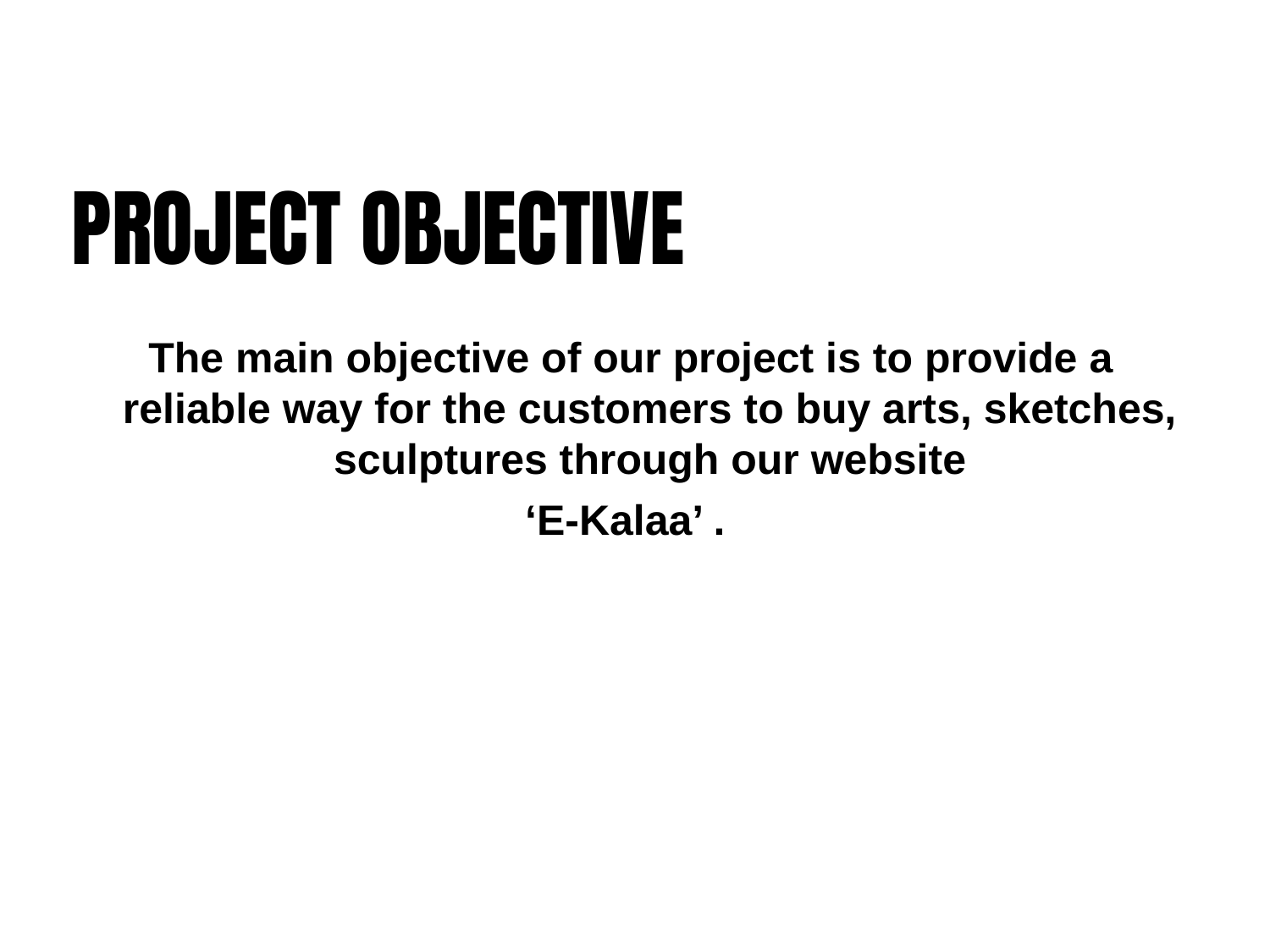

# Project Objective
The main objective of our project is to provide a reliable way for the customers to buy arts, sketches, sculptures through our website
‘E-Kalaa’ .